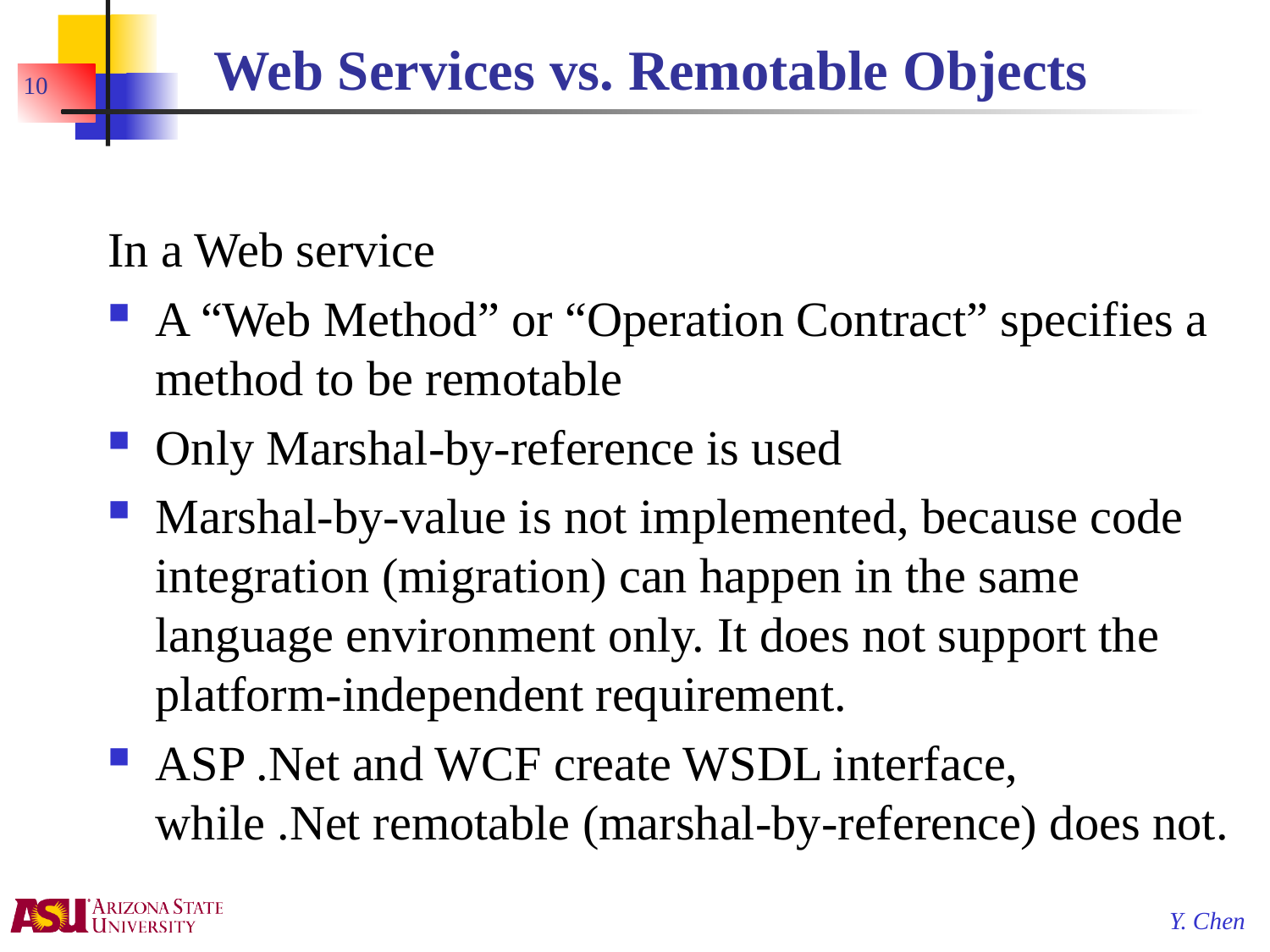

# Web Services vs. Remotable Objects
10
In a Web service
A “Web Method” or “Operation Contract” specifies a method to be remotable
Only Marshal-by-reference is used
Marshal-by-value is not implemented, because code integration (migration) can happen in the same language environment only. It does not support the platform-independent requirement.
ASP .Net and WCF create WSDL interface, while .Net remotable (marshal-by-reference) does not.